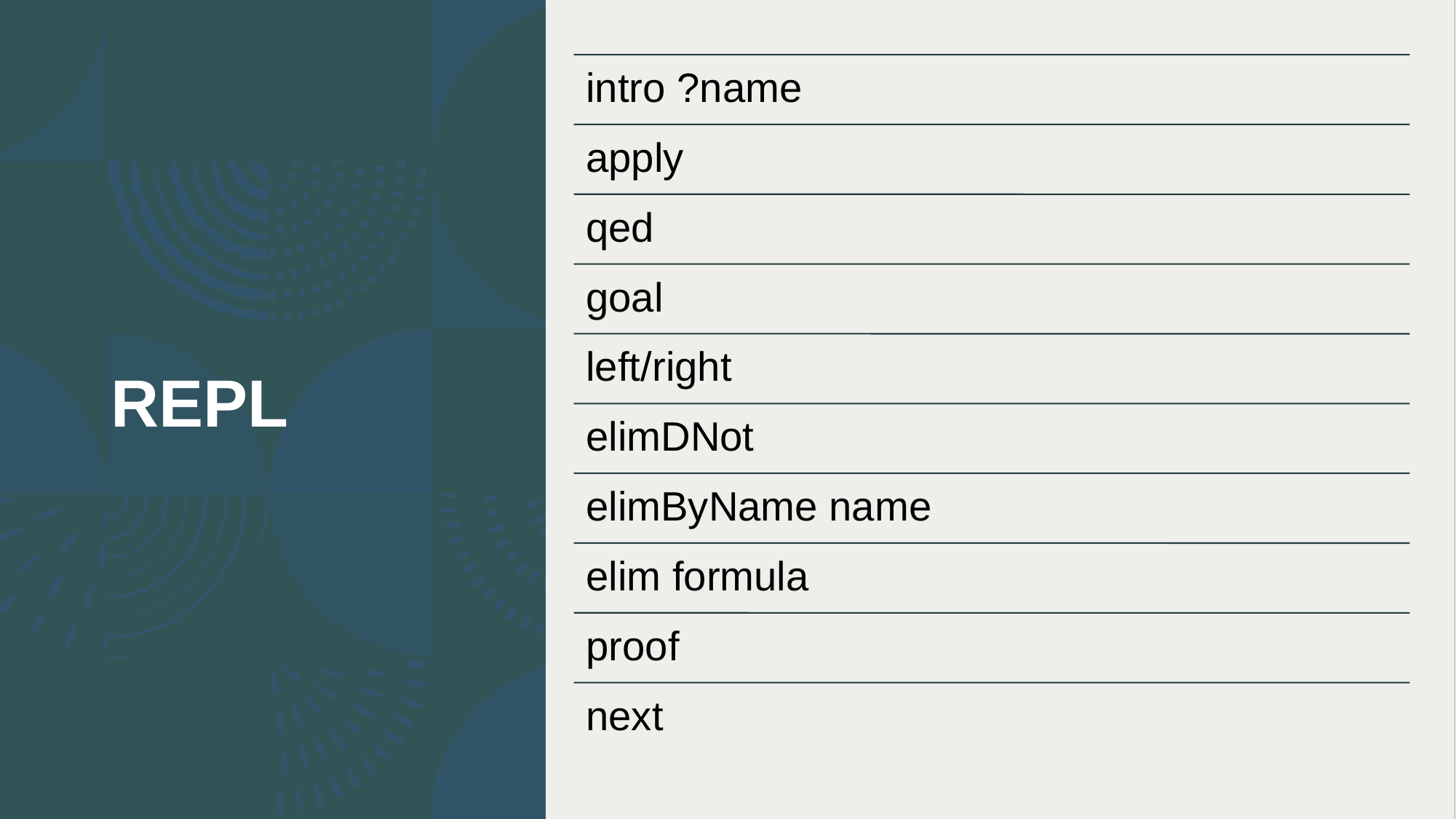

intro ?name
apply
qed
goal
left/right
elimDNot
elimByName name
elim formula
proof
next
# REPL